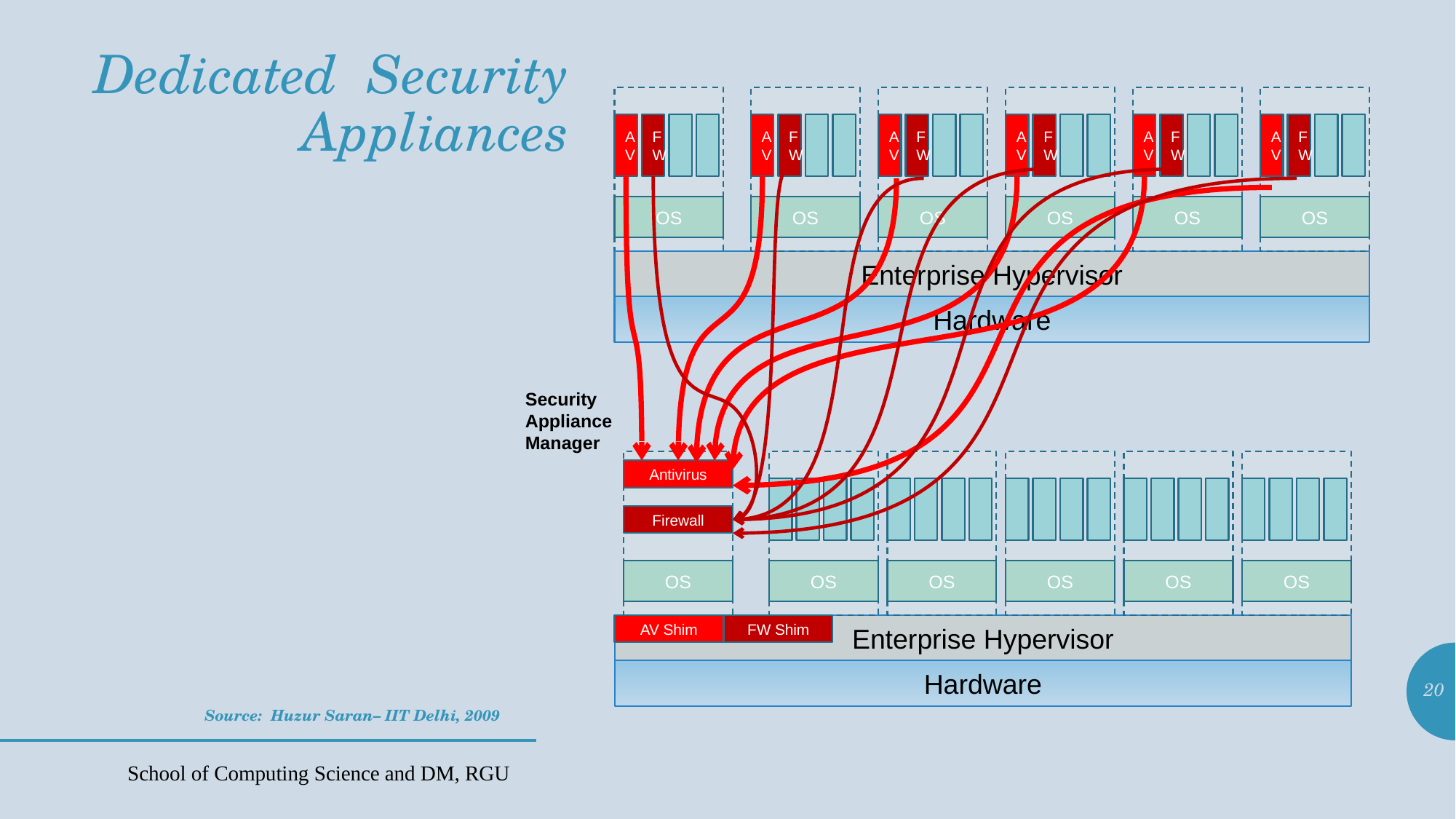

# Dedicated  Security Appliances

AV
F
W

AV
F
W

AV
F
W

AV
F
W

AV
F
W

AV
F
W

OS
OS
OS
OS
OS
OS
Enterprise Hypervisor
Hardware

Security Appliance Manager

Antivirus

Firewall
OS
OS
OS
OS
OS
OS
Enterprise Hypervisor
AV Shim
FW Shim
Hardware
20
Source:  Huzur Saran– IIT Delhi, 2009
School of Computing Science and DM, RGU